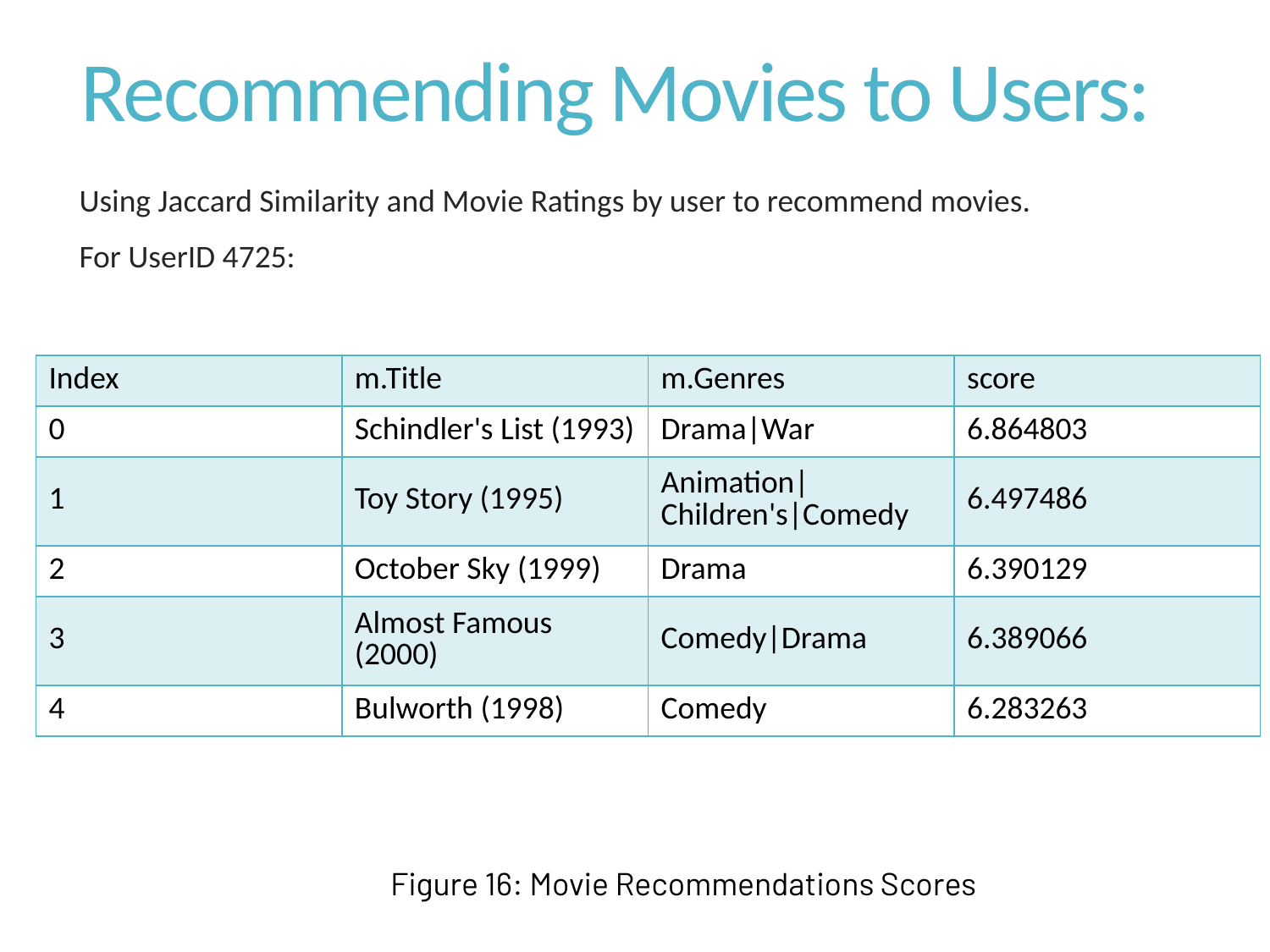

# Recommending Movies to Users:
Using Jaccard Similarity and Movie Ratings by user to recommend movies.
For UserID 4725:

| Index | m.Title | m.Genres | score |
| --- | --- | --- | --- |
| 0 | Schindler's List (1993) | Drama|War | 6.864803 |
| 1 | Toy Story (1995) | Animation|Children's|Comedy | 6.497486 |
| 2 | October Sky (1999) | Drama | 6.390129 |
| 3 | Almost Famous (2000) | Comedy|Drama | 6.389066 |
| 4 | Bulworth (1998) | Comedy | 6.283263 |
Figure 16: Movie Recommendations Scores